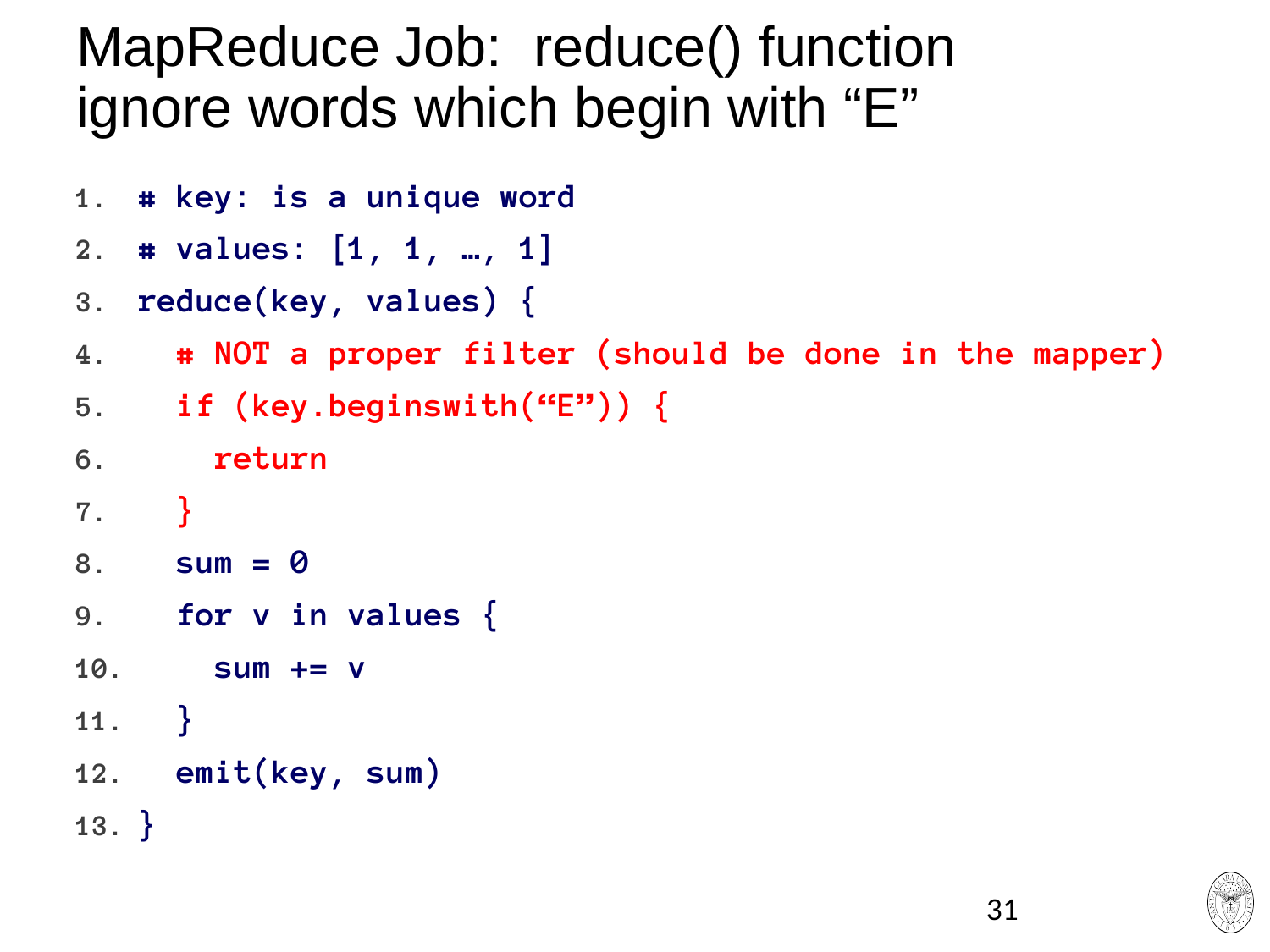

# MapReduce Job:  reduce() function ignore words which begin with “E”
# key: is a unique word
# values: [1, 1, …, 1]
reduce(key, values) {
  # NOT a proper filter (should be done in the mapper)
  if (key.beginswith(“E”)) {
    return
  }
  sum = 0
  for v in values {
    sum += v
  }
  emit(key, sum)
}

31